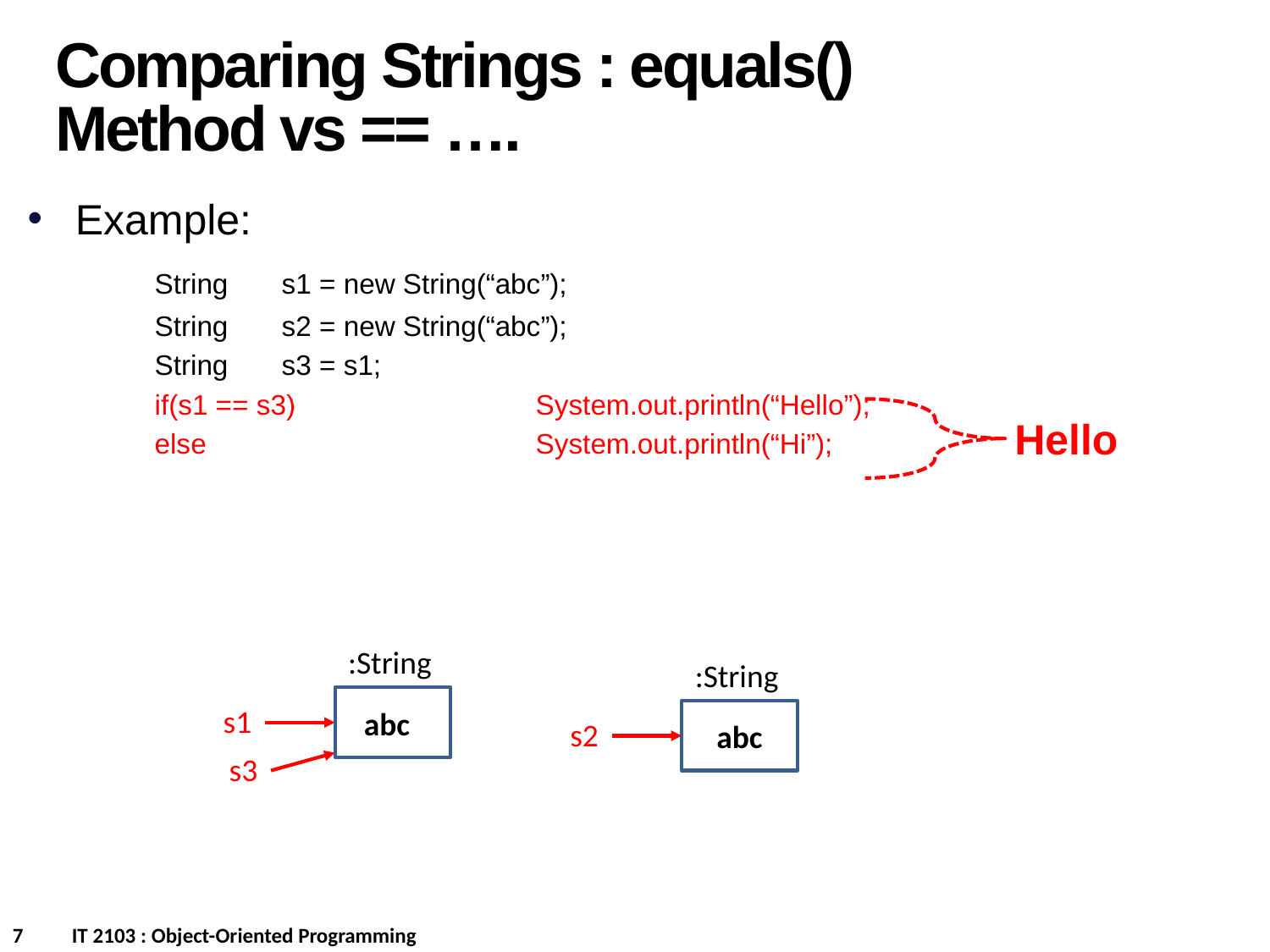

Comparing Strings : equals() Method vs == ….
Example:
	String	s1 = new String(“abc”);
	String 	s2 = new String(“abc”);
	String 	s3 = s1;
	if(s1 == s3)		System.out.println(“Hello”);
	else		 	System.out.println(“Hi”);

Hello
:String

s1
:String
abc
s2
abc
s3